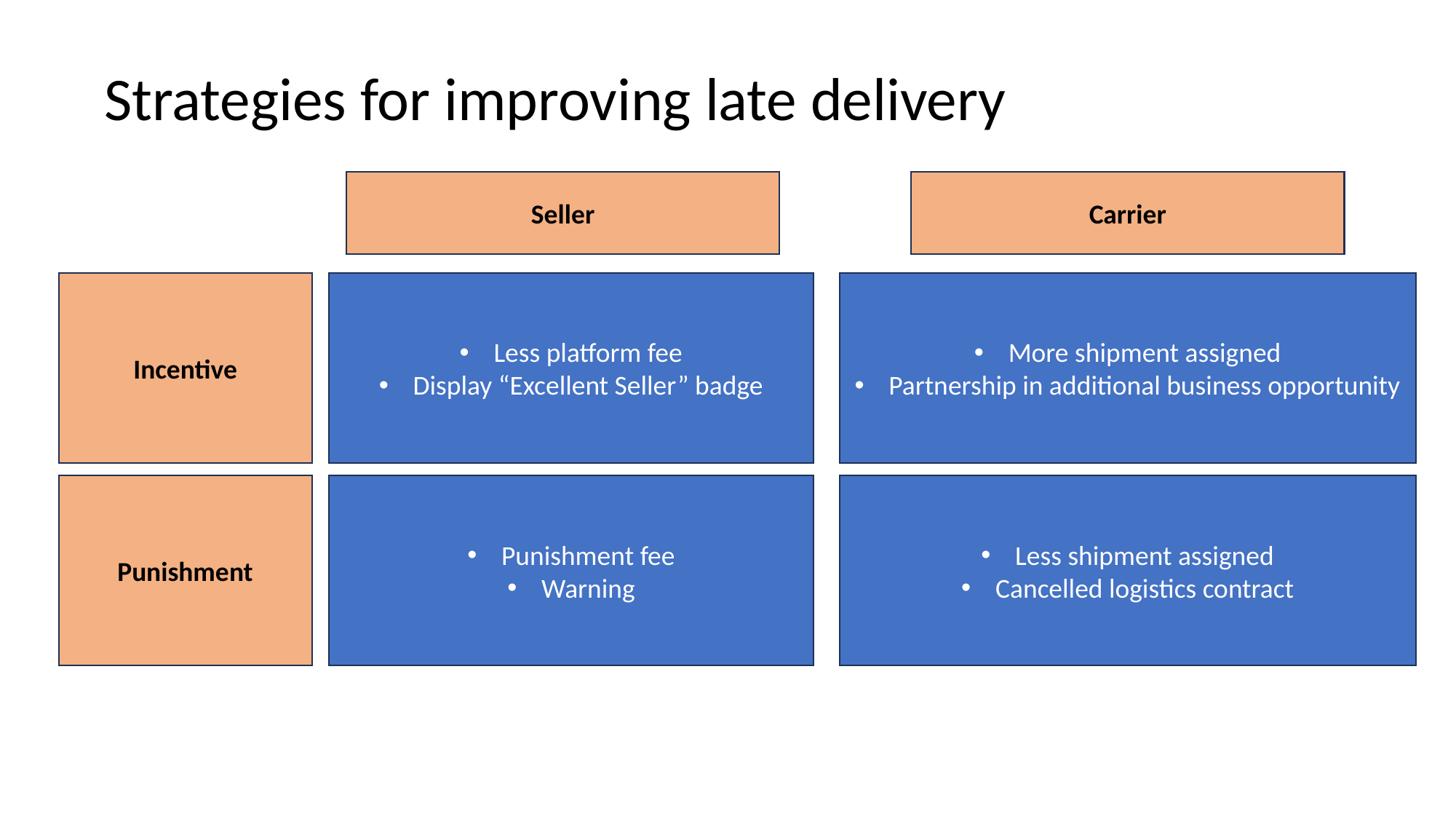

Strategies for improving late delivery
Seller
Carrier
Incentive
Less platform fee
Display “Excellent Seller” badge
More shipment assigned
Partnership in additional business opportunity
Punishment
Punishment fee
Warning
Less shipment assigned
Cancelled logistics contract